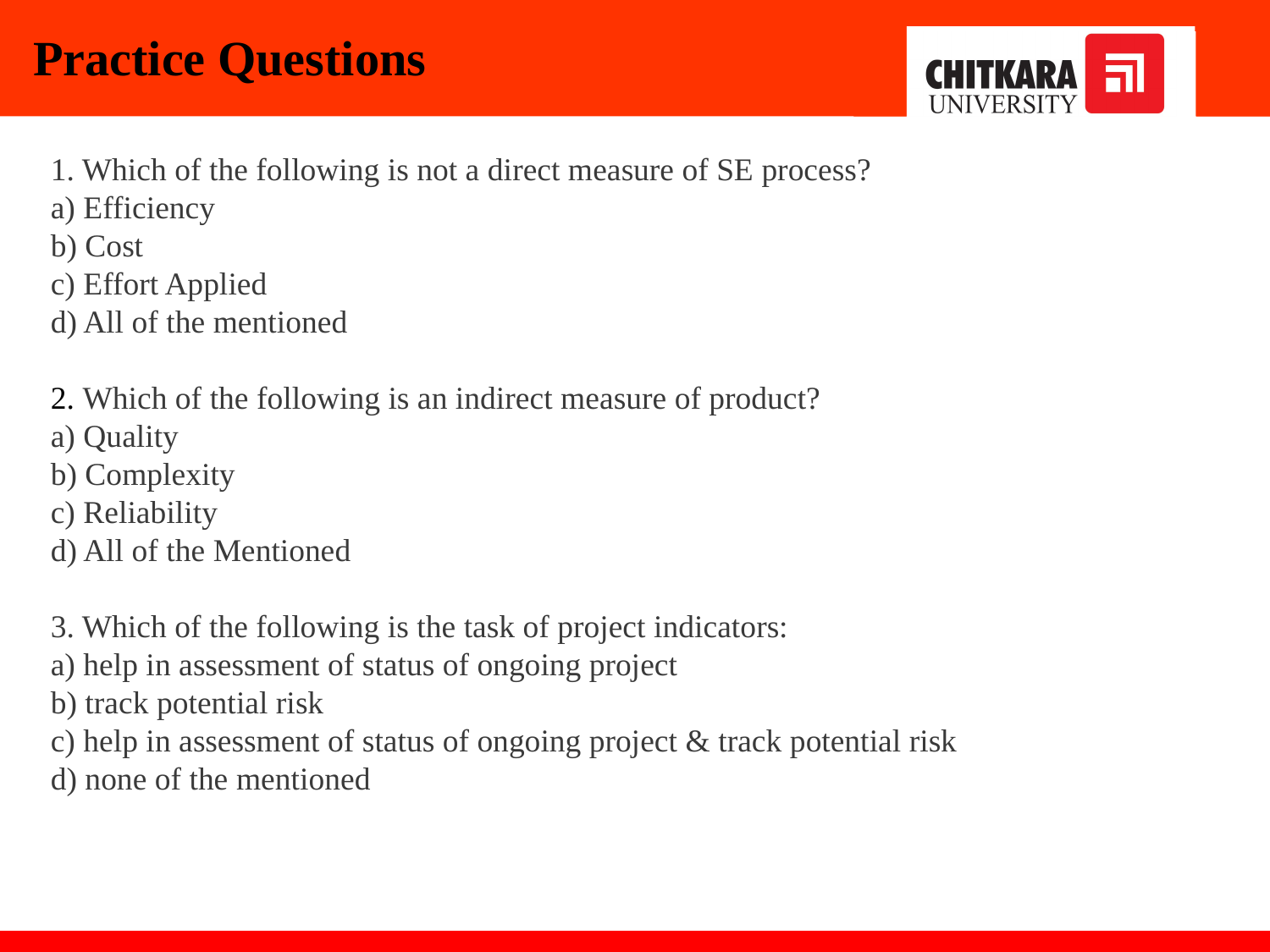

Practice Questions
1. Which of the following is not a direct measure of SE process?
a) Efficiency
b) Cost
c) Effort Applied
d) All of the mentioned

2. Which of the following is an indirect measure of product?
a) Quality
b) Complexity
c) Reliability
d) All of the Mentioned

3. Which of the following is the task of project indicators:
a) help in assessment of status of ongoing project
b) track potential risk
c) help in assessment of status of ongoing project & track potential risk
d) none of the mentioned